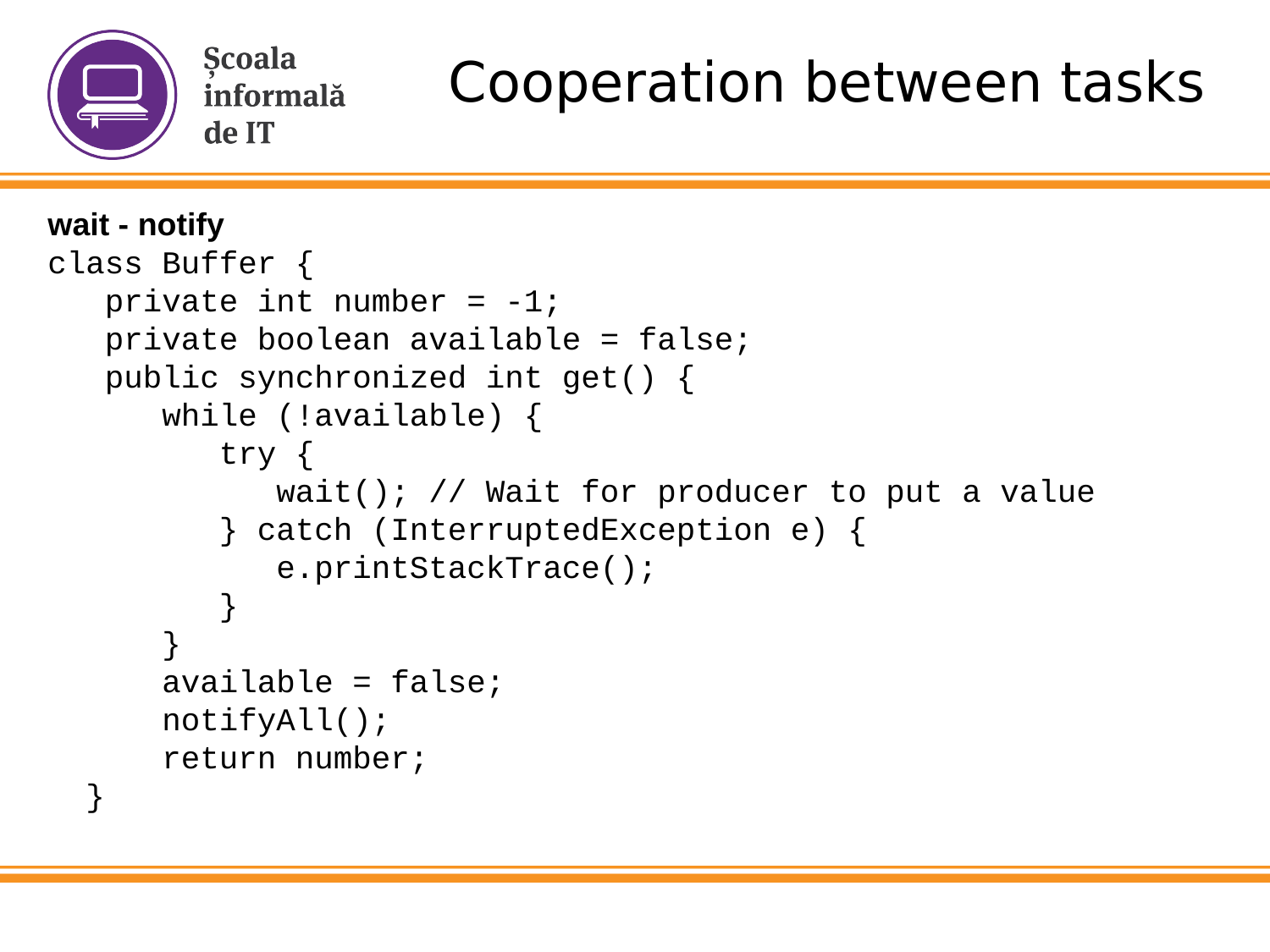

Cooperation between tasks
wait - notify
class Buffer {
   private int number = -1;
   private boolean available = false;
   public synchronized int get() {
      while (!available) {
         try {
            wait(); // Wait for producer to put a value
         } catch (InterruptedException e) {
            e.printStackTrace();
         }
      }
      available = false;
      notifyAll();
      return number;
  }